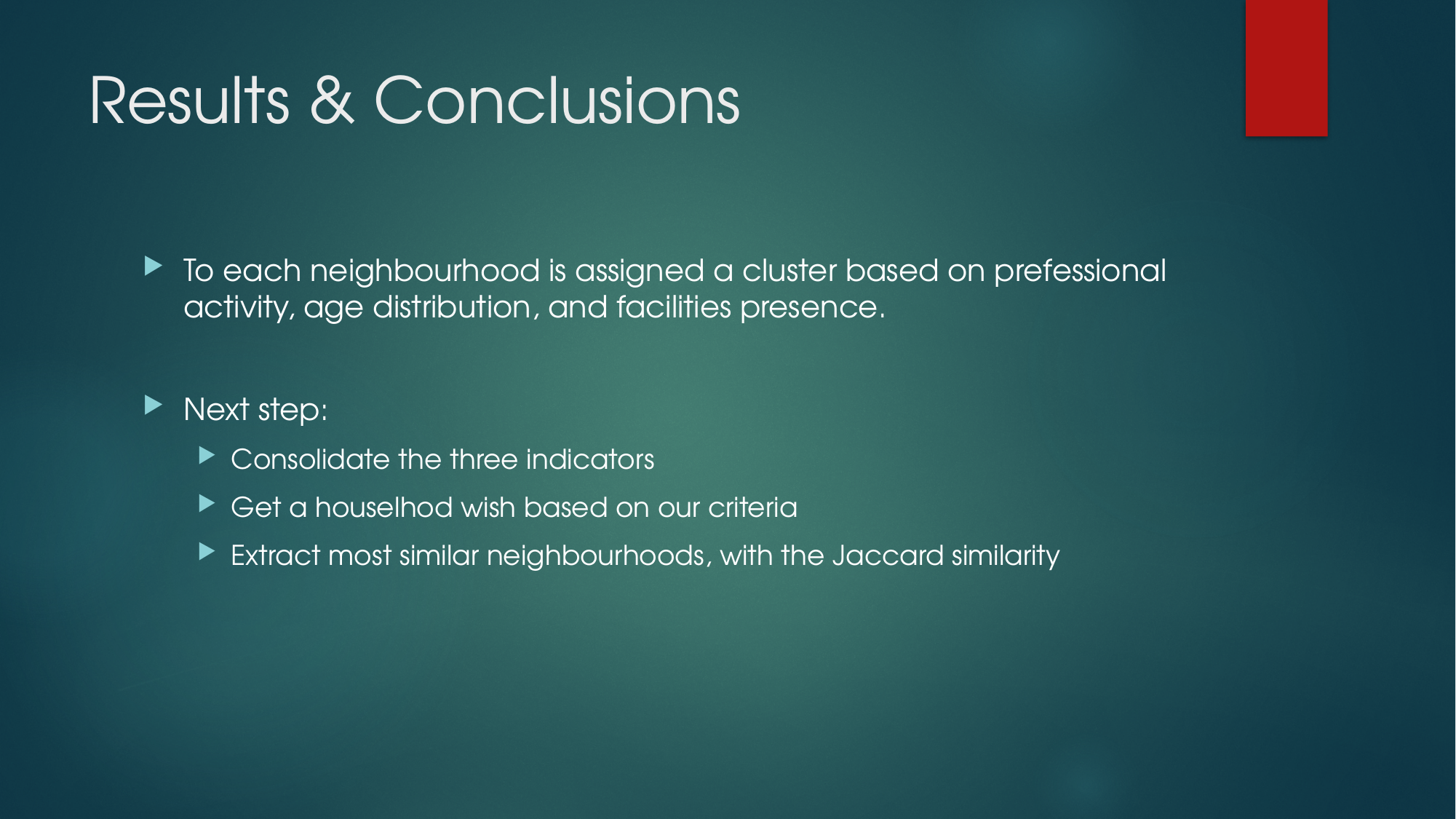

# Results & Conclusions
To each neighbourhood is assigned a cluster based on prefessional activity, age distribution, and facilities presence.

Next step:
Consolidate the three indicators
Get a houselhod wish based on our criteria
Extract most similar neighbourhoods, with the Jaccard similarity